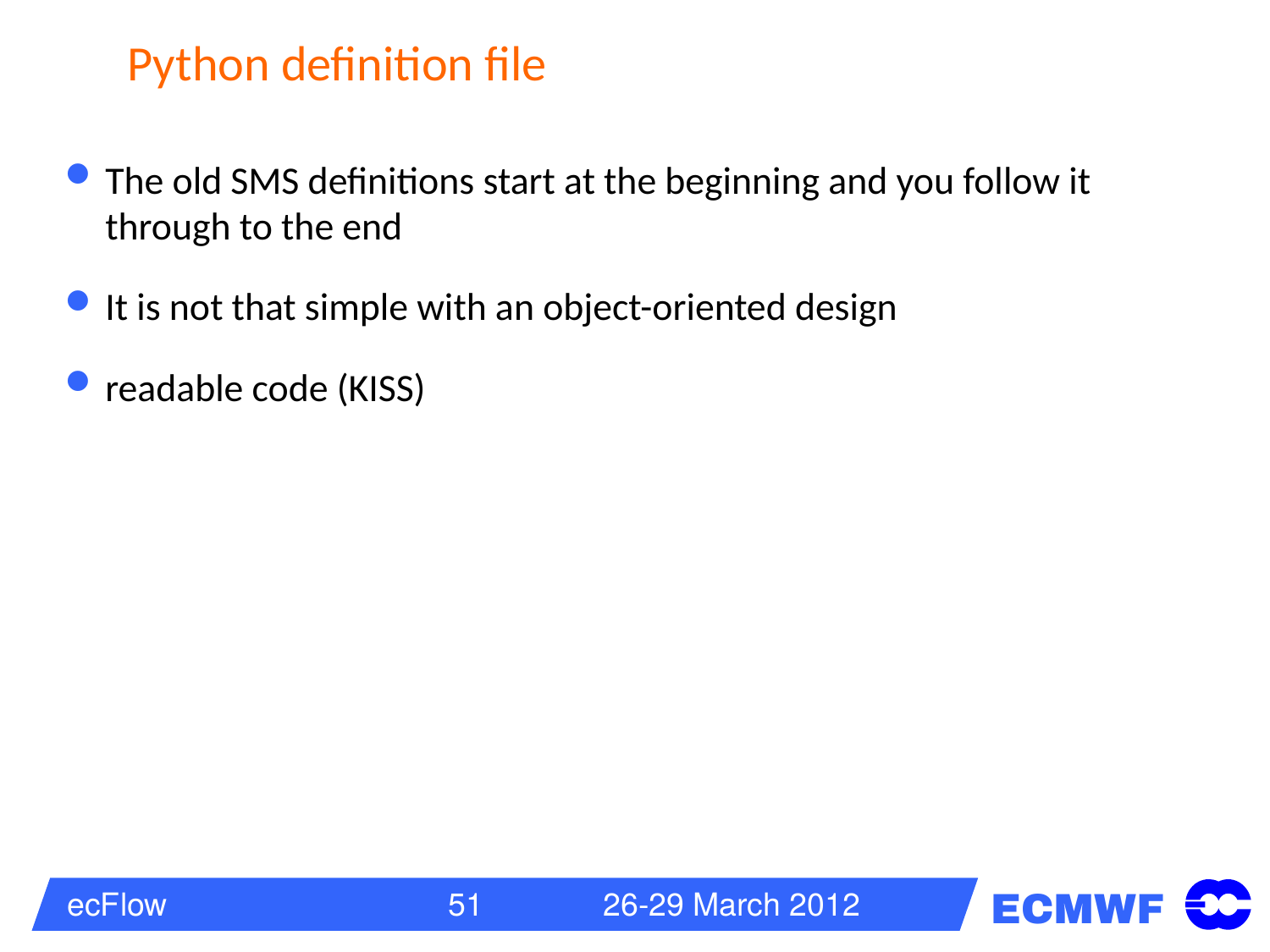

# Python definition file
The old SMS definitions start at the beginning and you follow it through to the end
It is not that simple with an object-oriented design
readable code (KISS)